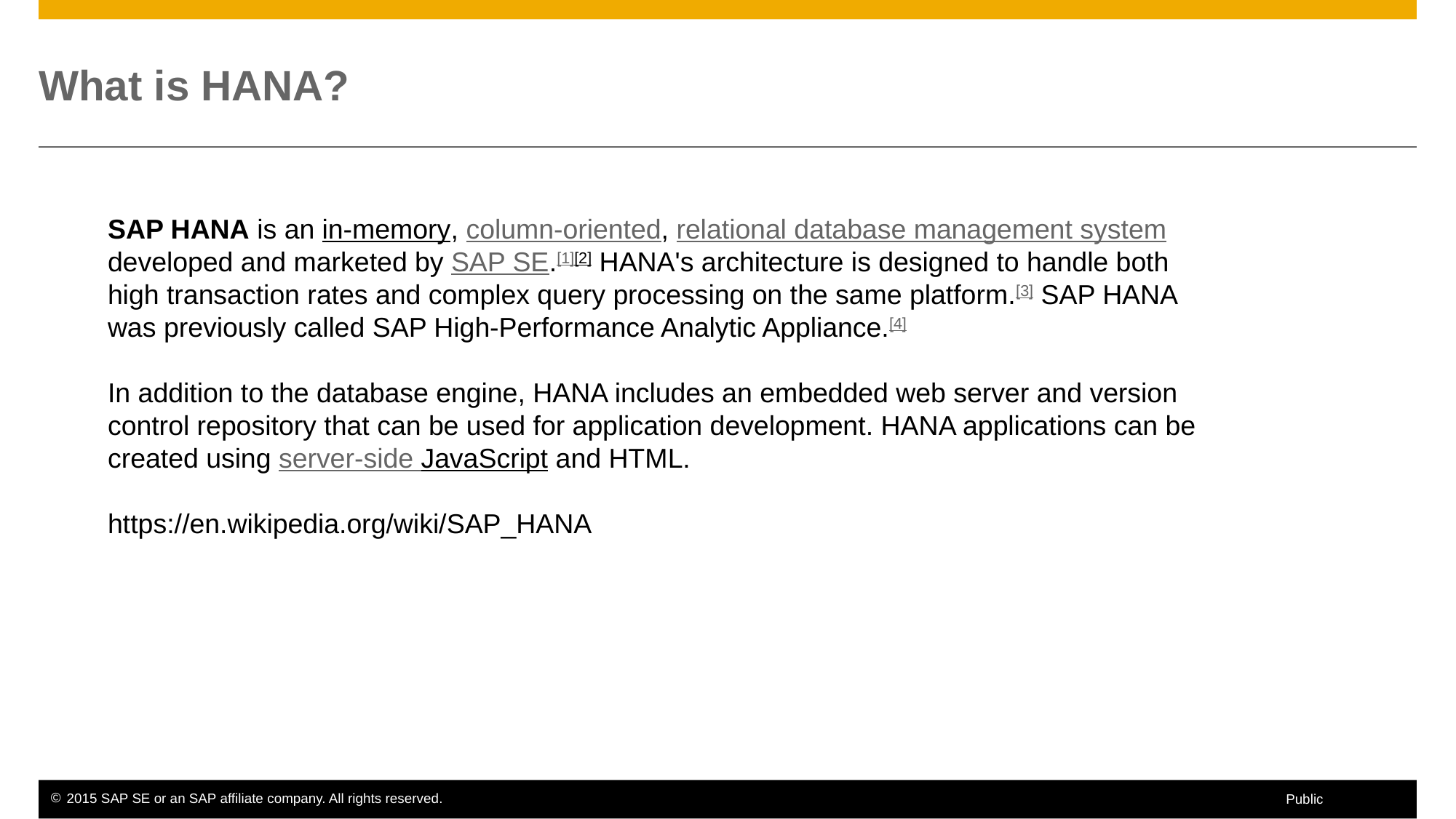

# What is HANA?
SAP HANA is an in-memory, column-oriented, relational database management system
developed and marketed by SAP SE.[1][2] HANA's architecture is designed to handle both
high transaction rates and complex query processing on the same platform.[3] SAP HANA
was previously called SAP High-Performance Analytic Appliance.[4]

In addition to the database engine, HANA includes an embedded web server and version
control repository that can be used for application development. HANA applications can be
created using server-side JavaScript and HTML.

https://en.wikipedia.org/wiki/SAP_HANA